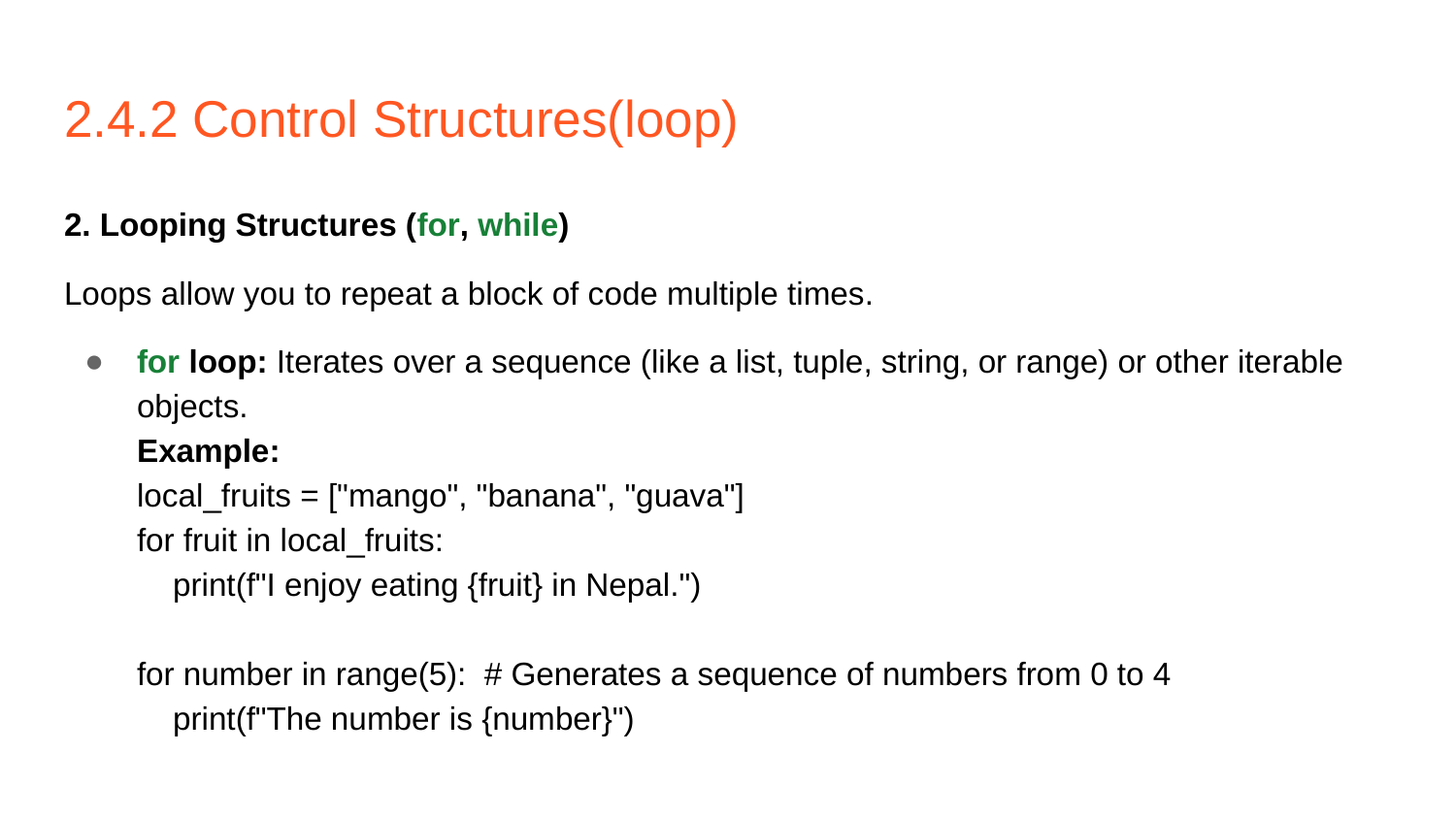

# 2.4.2 Control Structures(loop)
2. Looping Structures (for, while)
Loops allow you to repeat a block of code multiple times.
for loop: Iterates over a sequence (like a list, tuple, string, or range) or other iterable objects.
Example:
local_fruits = ["mango", "banana", "guava"]
for fruit in local_fruits:
    print(f"I enjoy eating {fruit} in Nepal.")

for number in range(5):  # Generates a sequence of numbers from 0 to 4
    print(f"The number is {number}")